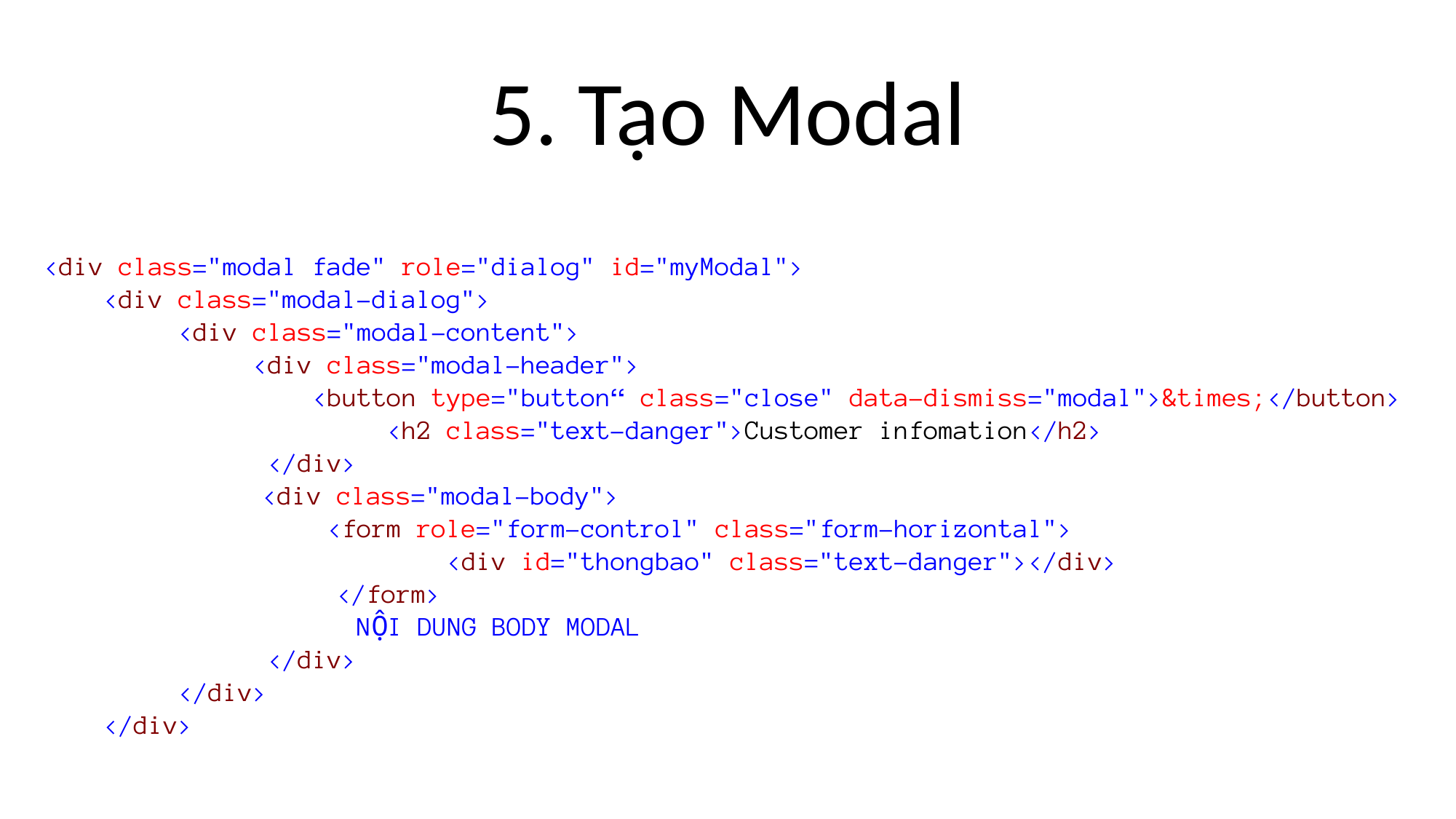

# 5. Tạo Modal
 <div class="modal fade" role="dialog" id="myModal">
     <div class="modal-dialog">
          <div class="modal-content">
               <div class="modal-header">
                   <button type="button“ class="close" data-dismiss="modal">&times;</button>
                        <h2 class="text-danger">Customer infomation</h2>
                </div>
		 <div class="modal-body">
                    <form role="form-control" class="form-horizontal">
                            <div id="thongbao" class="text-danger"></div>
		      </form>
			NỘI DUNG BODY MODAL
                </div>
          </div>
     </div>